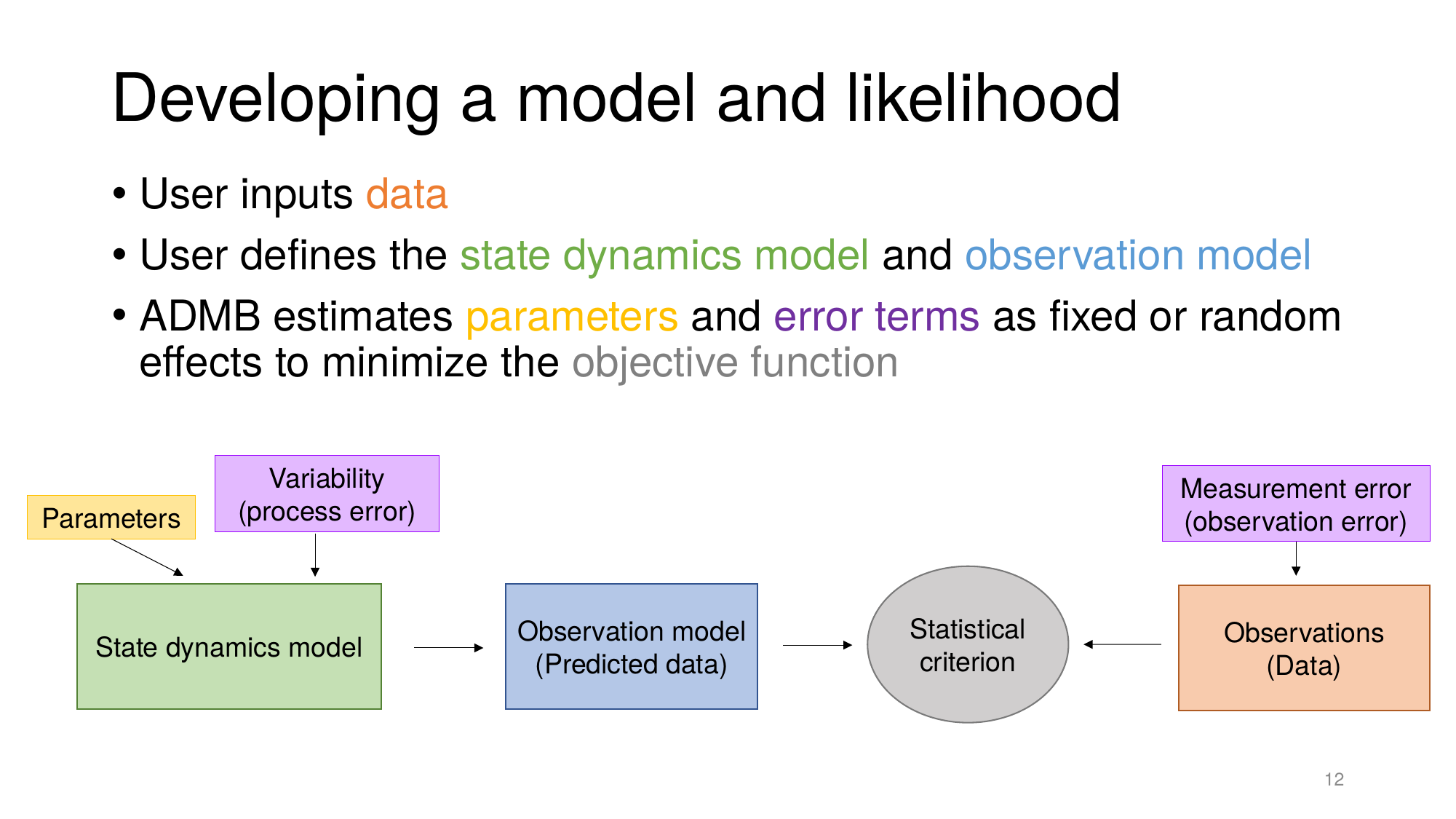

# Developing a model and likelihood
User inputs data
User defines the state dynamics model and observation model
ADMB estimates parameters and error terms as fixed or random effects to minimize the objective function
Variability (process error)
Measurement error (observation error)
Parameters
Statistical criterion
State dynamics model
Observation model
(Predicted data)
Observations (Data)
12